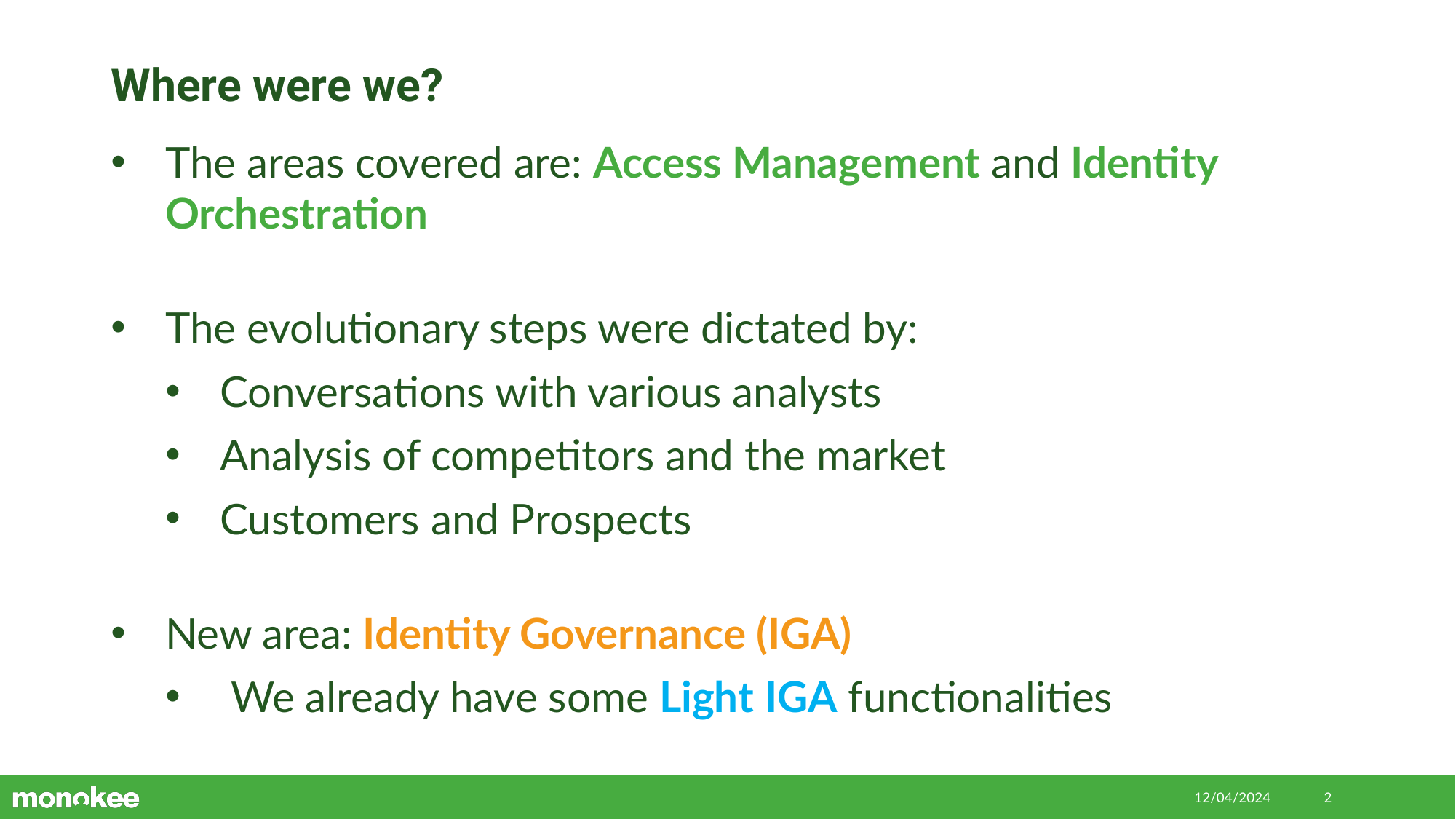

# Where were we?
The areas covered are: Access Management and Identity Orchestration

The evolutionary steps were dictated by:
Conversations with various analysts
Analysis of competitors and the market
Customers and Prospects

New area: Identity Governance (IGA)
 We already have some Light IGA functionalities
12/04/2024
2